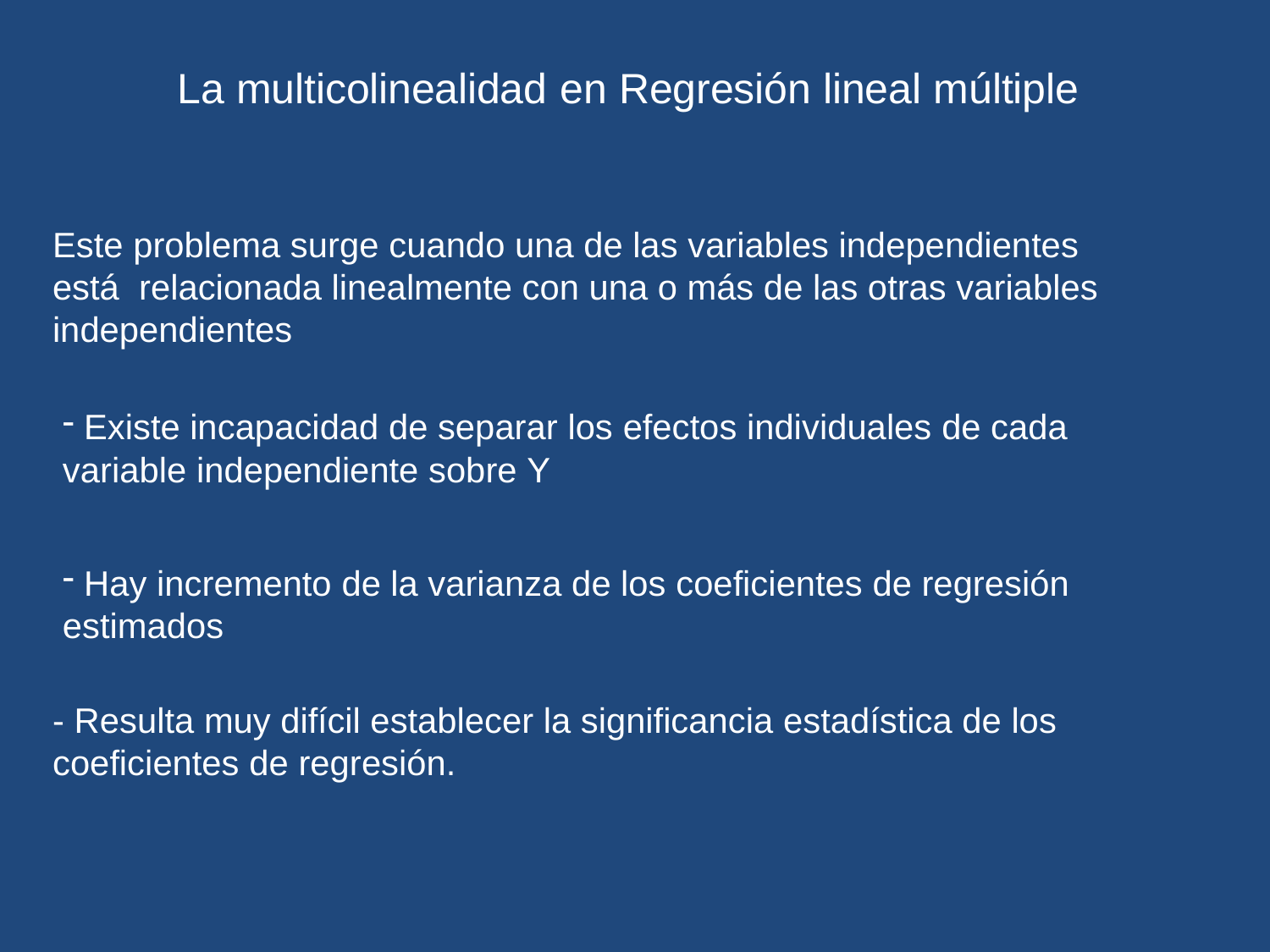

# La multicolinealidad en Regresión lineal múltiple
Este problema surge cuando una de las variables independientes está  relacionada linealmente con una o más de las otras variables  independientes

Existe incapacidad de separar los efectos individuales de cada
variable independiente sobre Y

Hay incremento de la varianza de los coeficientes de regresión
estimados

- Resulta muy difícil establecer la significancia estadística de los
coeficientes de regresión.